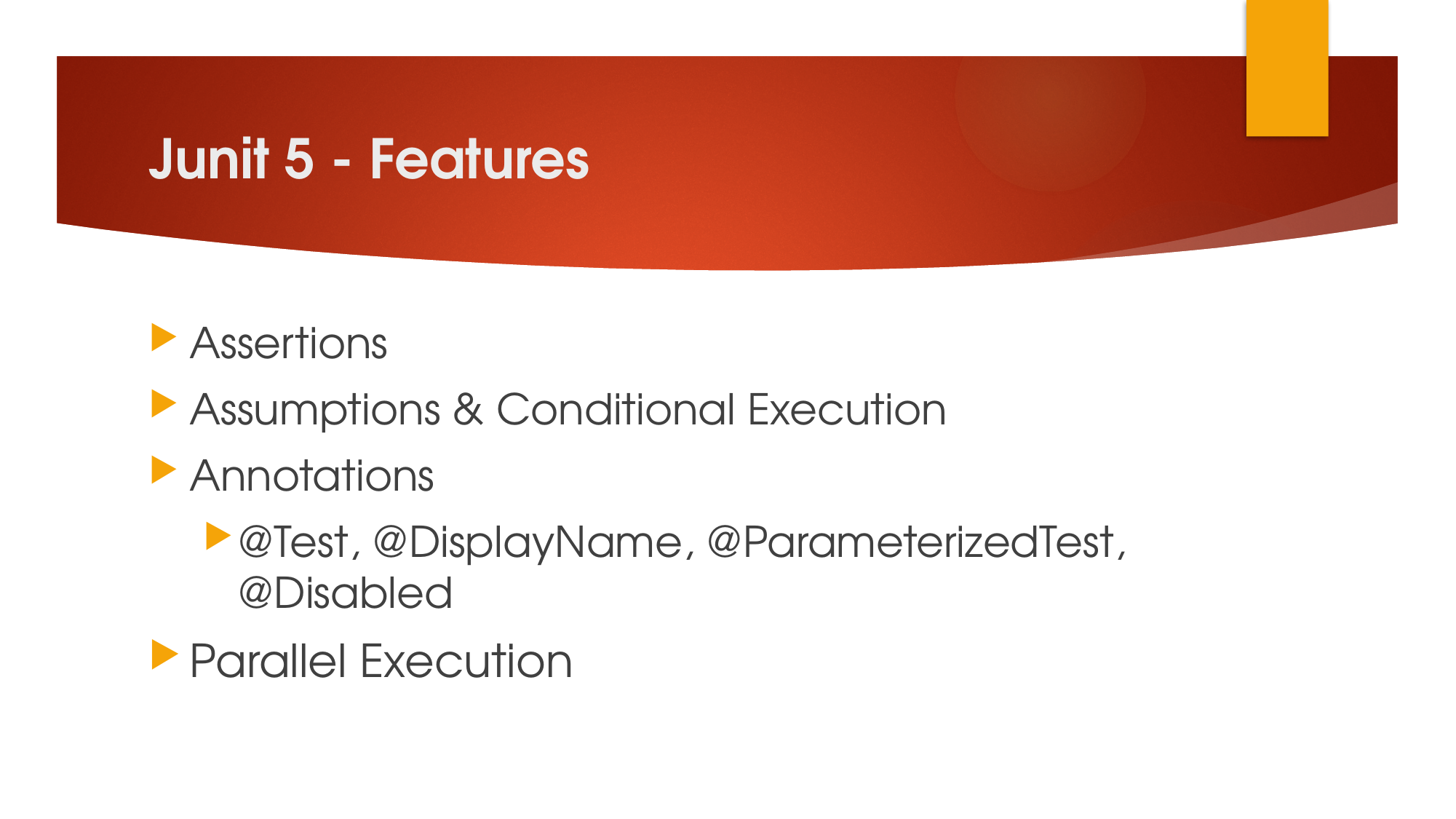

# Junit 5 - Features
Assertions
Assumptions & Conditional Execution
Annotations
@Test, @DisplayName, @ParameterizedTest, @Disabled
Parallel Execution